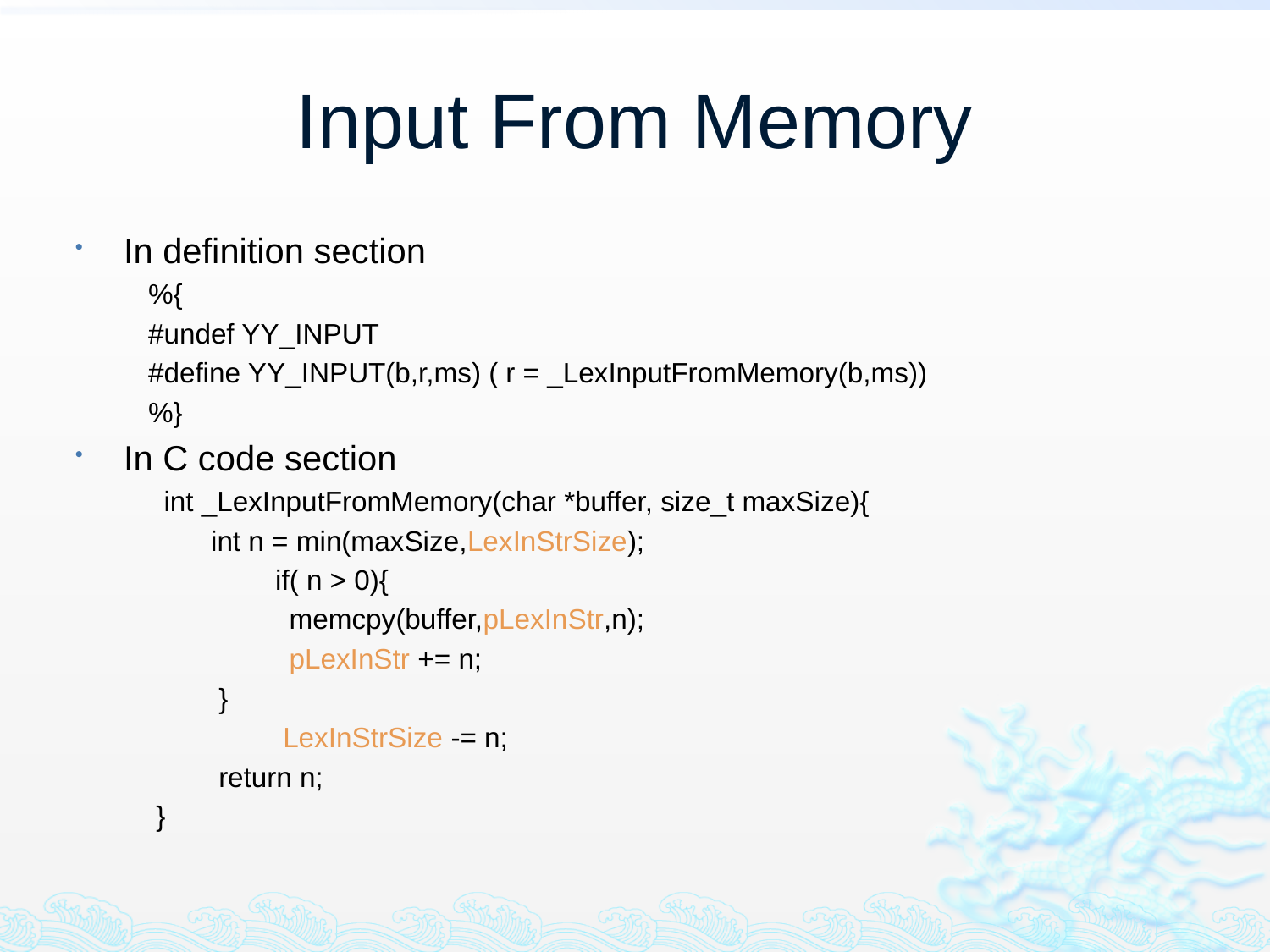

# Input From Memory
In definition section
%{
#undef YY_INPUT
#define YY_INPUT(b,r,ms) ( r = _LexInputFromMemory(b,ms))
%}
In C code section
  int _LexInputFromMemory(char *buffer, size_t maxSize){
        int n = min(maxSize,LexInStrSize);
	if( n > 0){
                  memcpy(buffer,pLexInStr,n);
                  pLexInStr += n;
         }
	 LexInStrSize -= n;
         return n;
 }